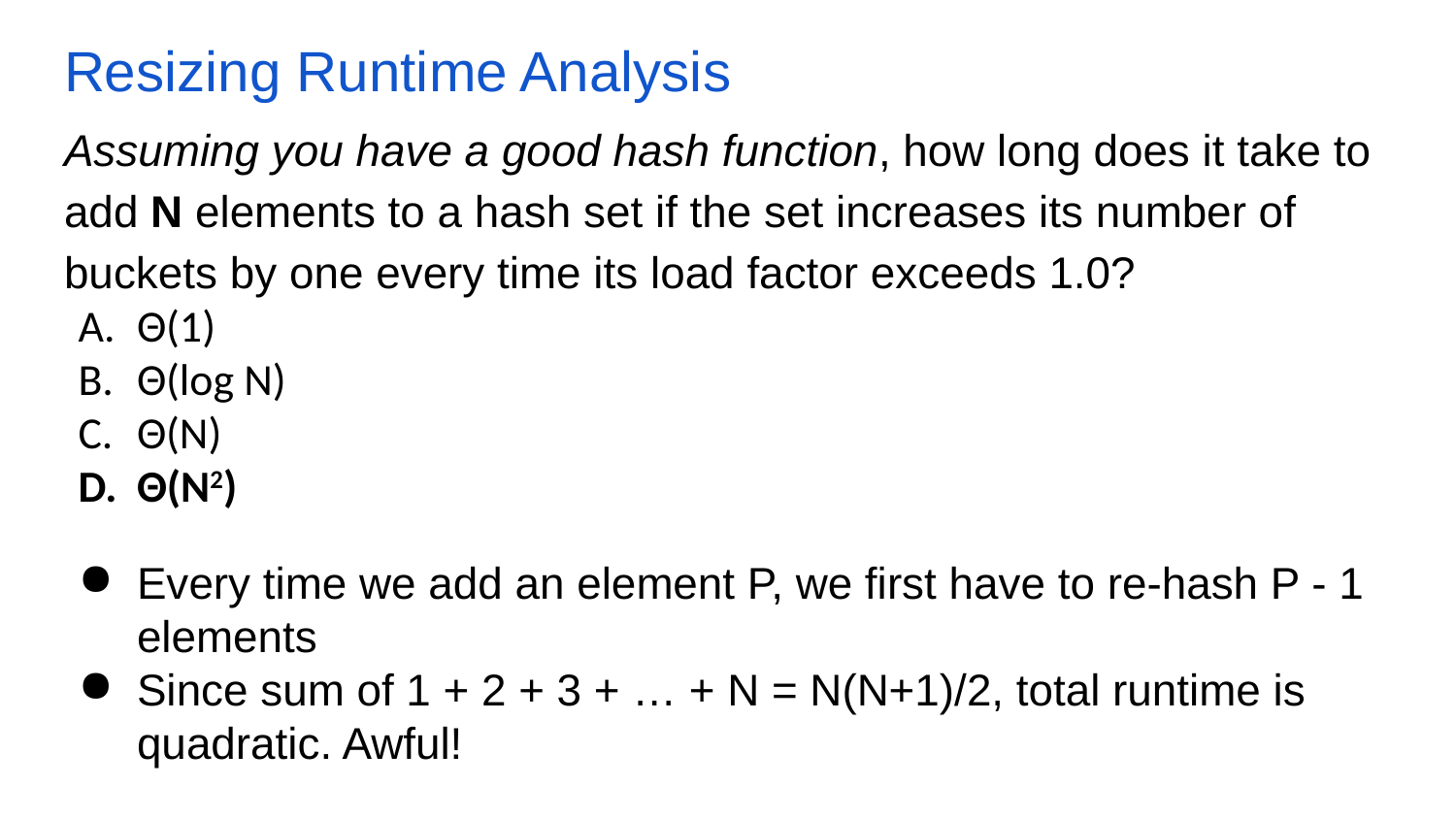

# Resizing Runtime Analysis
Assuming you have a good hash function, how long does it take to add N elements to a hash set if the set increases its number of buckets by one every time its load factor exceeds 1.0?
Θ(1)
Θ(log N)
Θ(N)
Θ(N2)
Every time we add an element P, we first have to re-hash P - 1 elements
Since sum of 1 + 2 + 3 + … + N = N(N+1)/2, total runtime is quadratic. Awful!